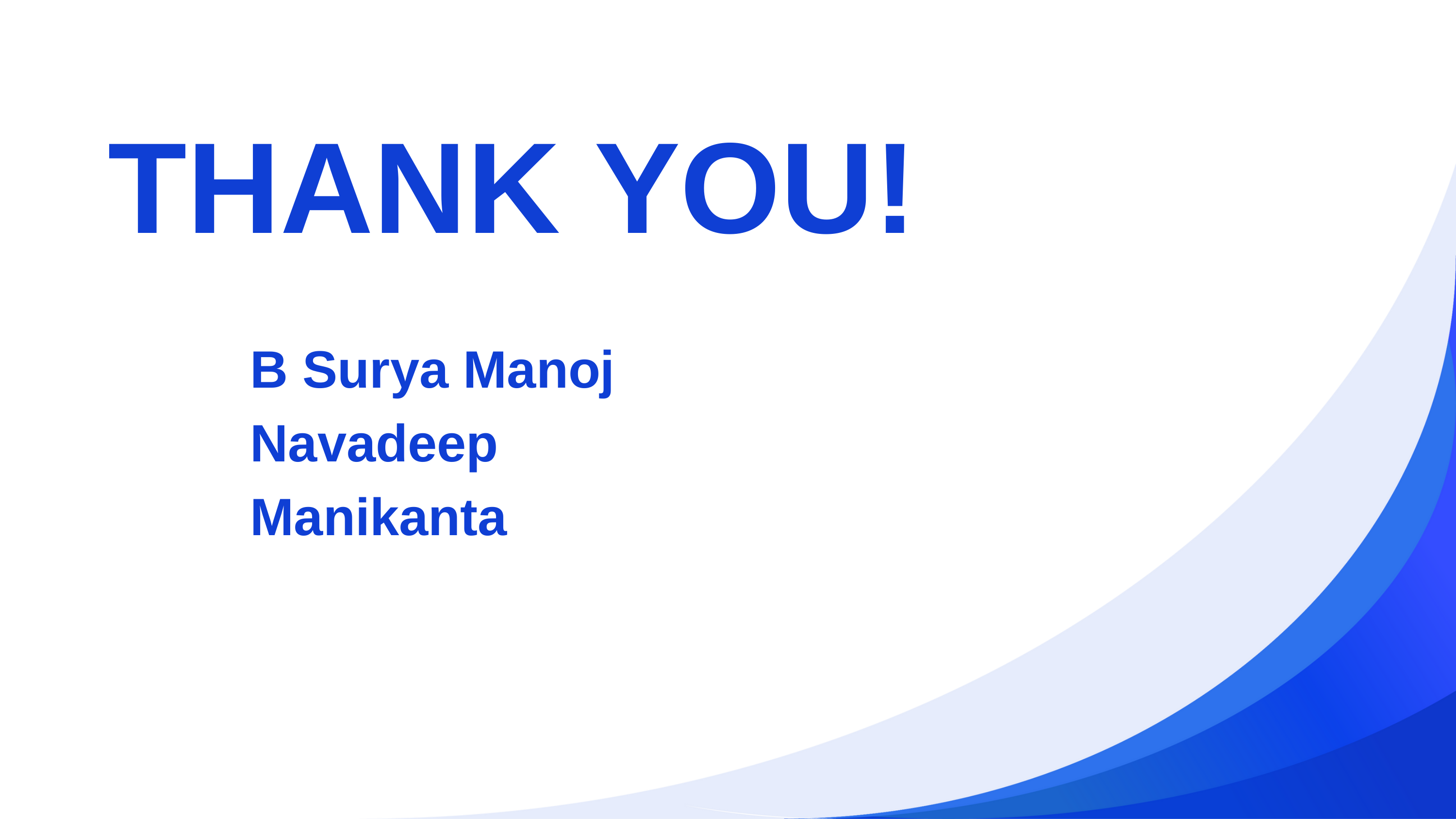

THANK YOU!

B Surya Manoj
Navadeep
Manikanta